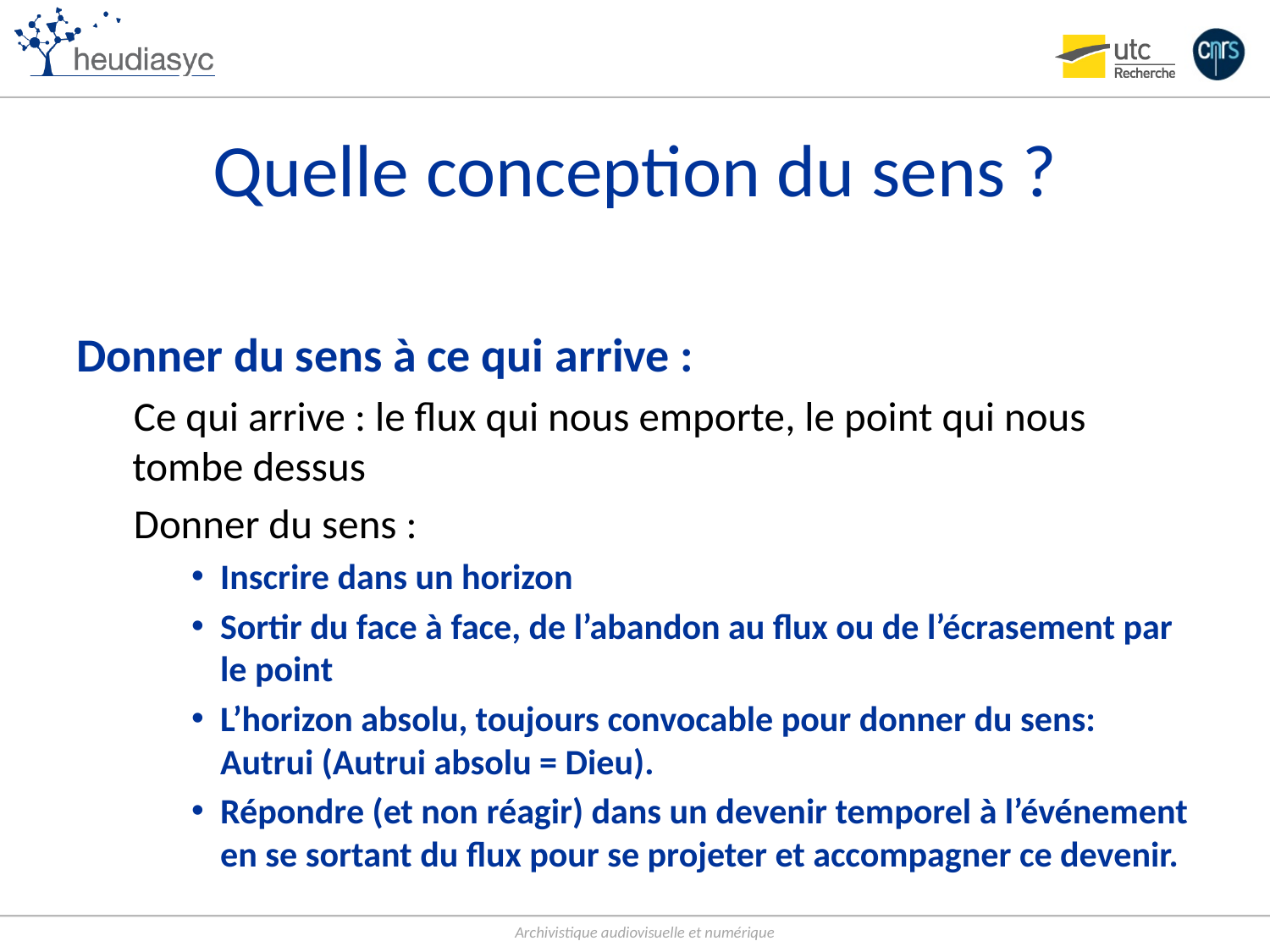

# Quelle conception du sens ?

Donner du sens à ce qui arrive :
Ce qui arrive : le flux qui nous emporte, le point qui nous tombe dessus
Donner du sens :
Inscrire dans un horizon
Sortir du face à face, de l’abandon au flux ou de l’écrasement par le point
L’horizon absolu, toujours convocable pour donner du sens: Autrui (Autrui absolu = Dieu).
Répondre (et non réagir) dans un devenir temporel à l’événement en se sortant du flux pour se projeter et accompagner ce devenir.